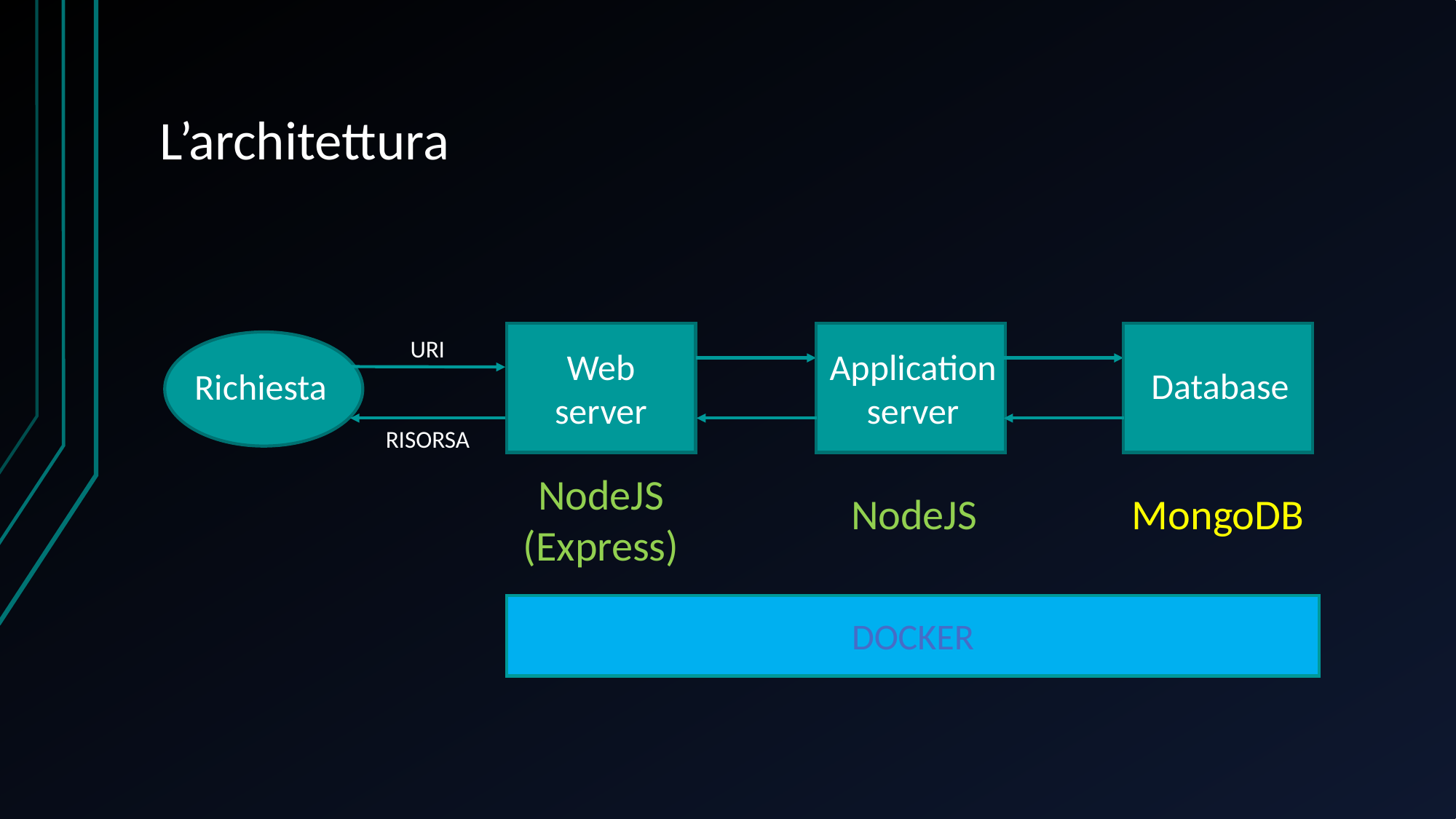

# L’architettura

URI

Web
server
Application
server
Database
Richiesta
RISORSA
NodeJS
(Express)
NodeJS
MongoDB

DOCKER